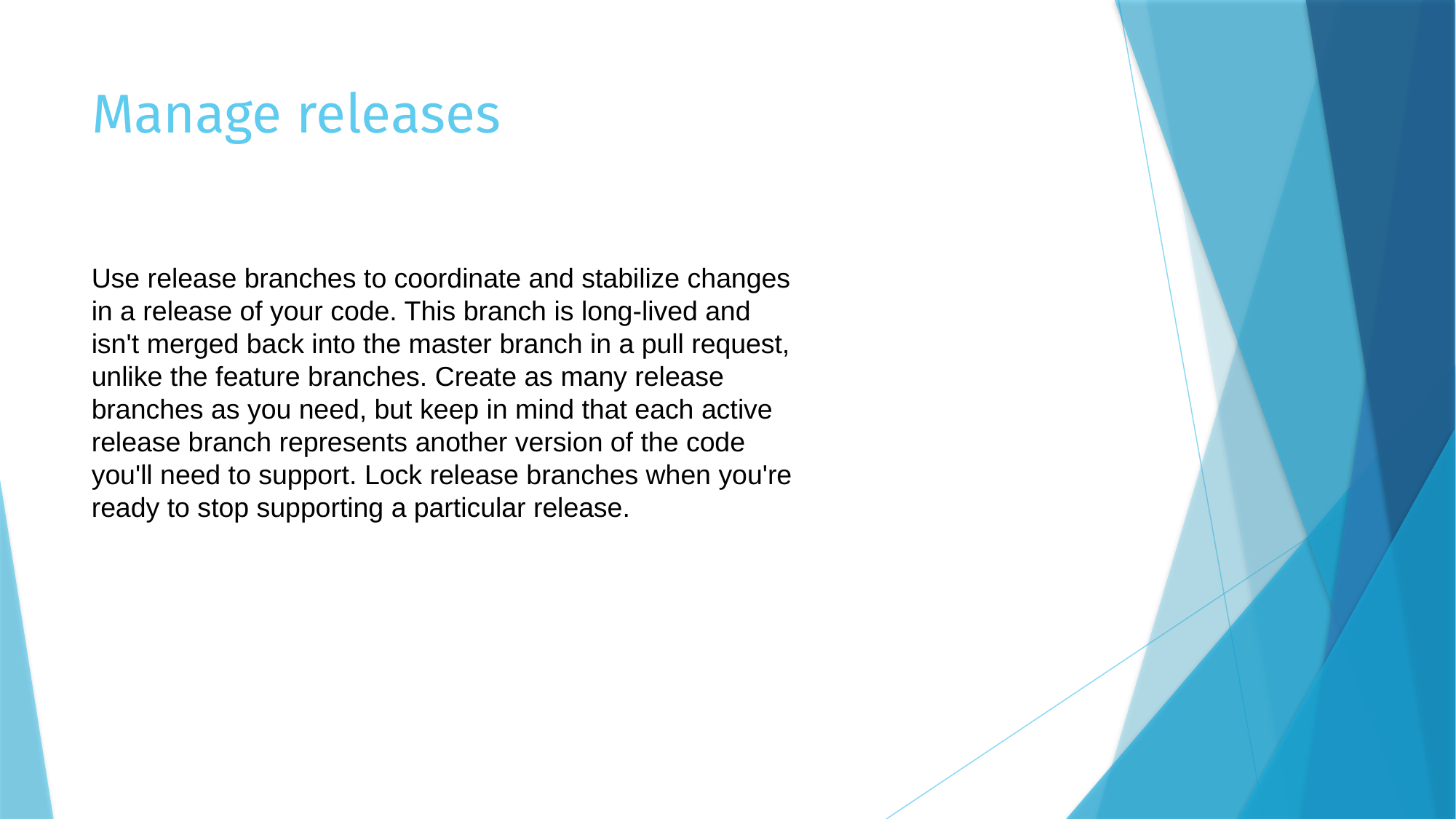

# Manage releases
Use release branches to coordinate and stabilize changes in a release of your code. This branch is long-lived and isn't merged back into the master branch in a pull request, unlike the feature branches. Create as many release branches as you need, but keep in mind that each active release branch represents another version of the code you'll need to support. Lock release branches when you're ready to stop supporting a particular release.